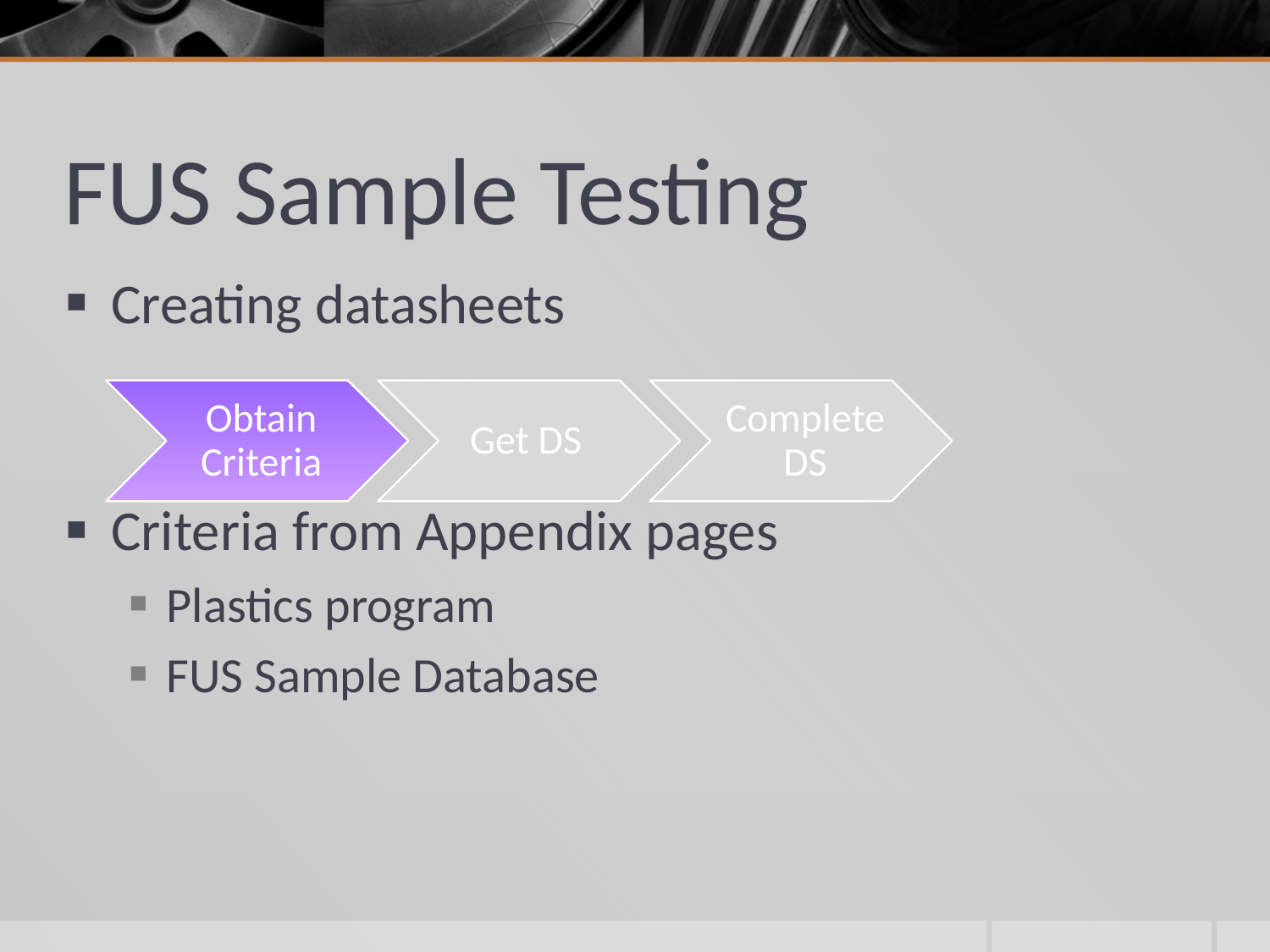

# FUS Sample Testing
Creating datasheets

Criteria from Appendix pages
Plastics program
FUS Sample Database
Obtain Criteria
Get DS
Complete DS